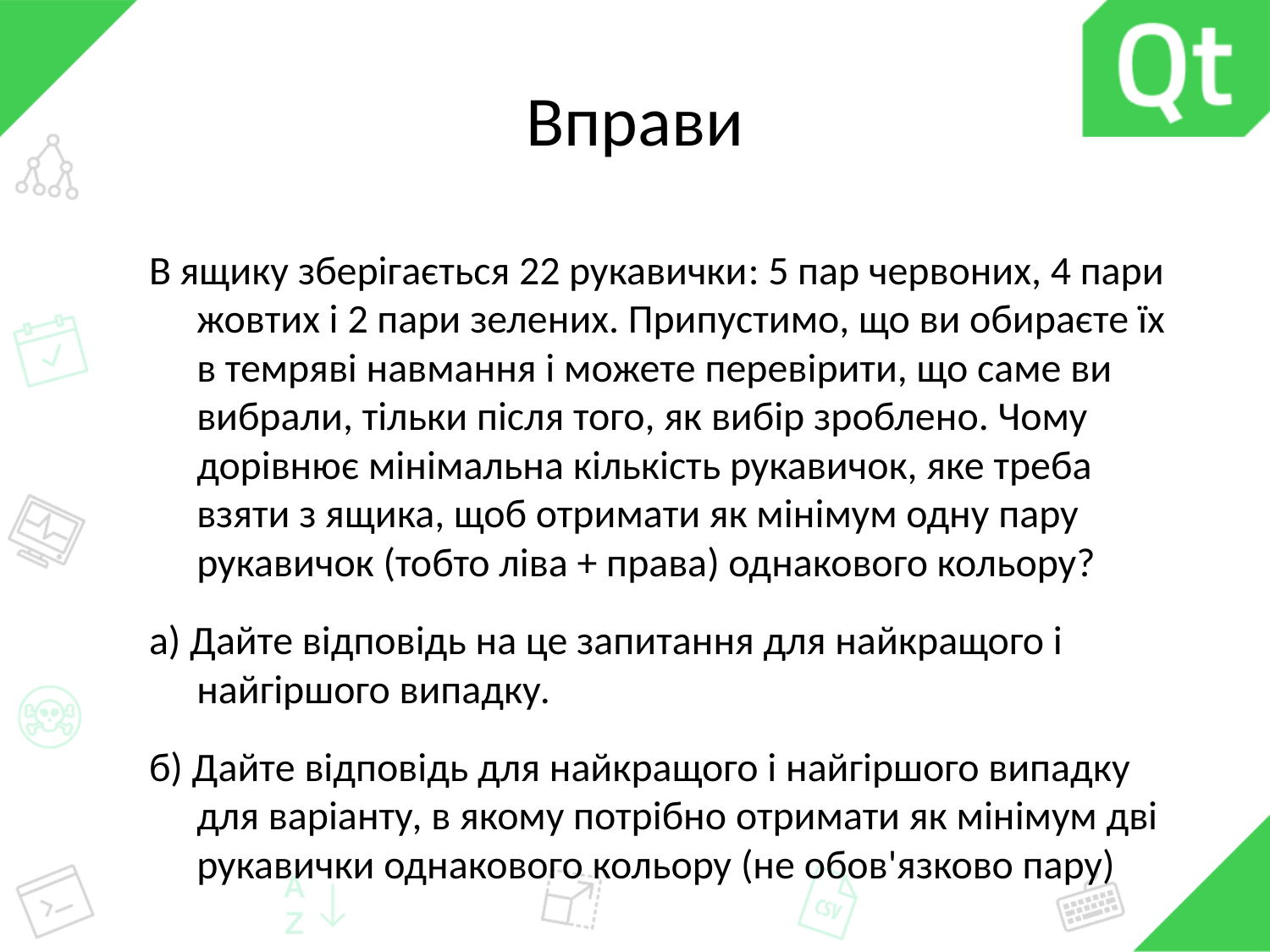

# Вправи
В ящику зберігається 22 рукавички: 5 пар червоних, 4 пари жовтих і 2 пари зелених. Припустимо, що ви обираєте їх в темряві навмання і можете перевірити, що саме ви вибрали, тільки після того, як вибір зроблено. Чому дорівнює мінімальна кількість рукавичок, яке треба взяти з ящика, щоб отримати як мінімум одну пару рукавичок (тобто ліва + права) однакового кольору?
а) Дайте відповідь на це запитання для найкращого і найгіршого випадку.
б) Дайте відповідь для найкращого і найгіршого випадку для варіанту, в якому потрібно отримати як мінімум дві рукавички однакового кольору (не обов'язково пару)